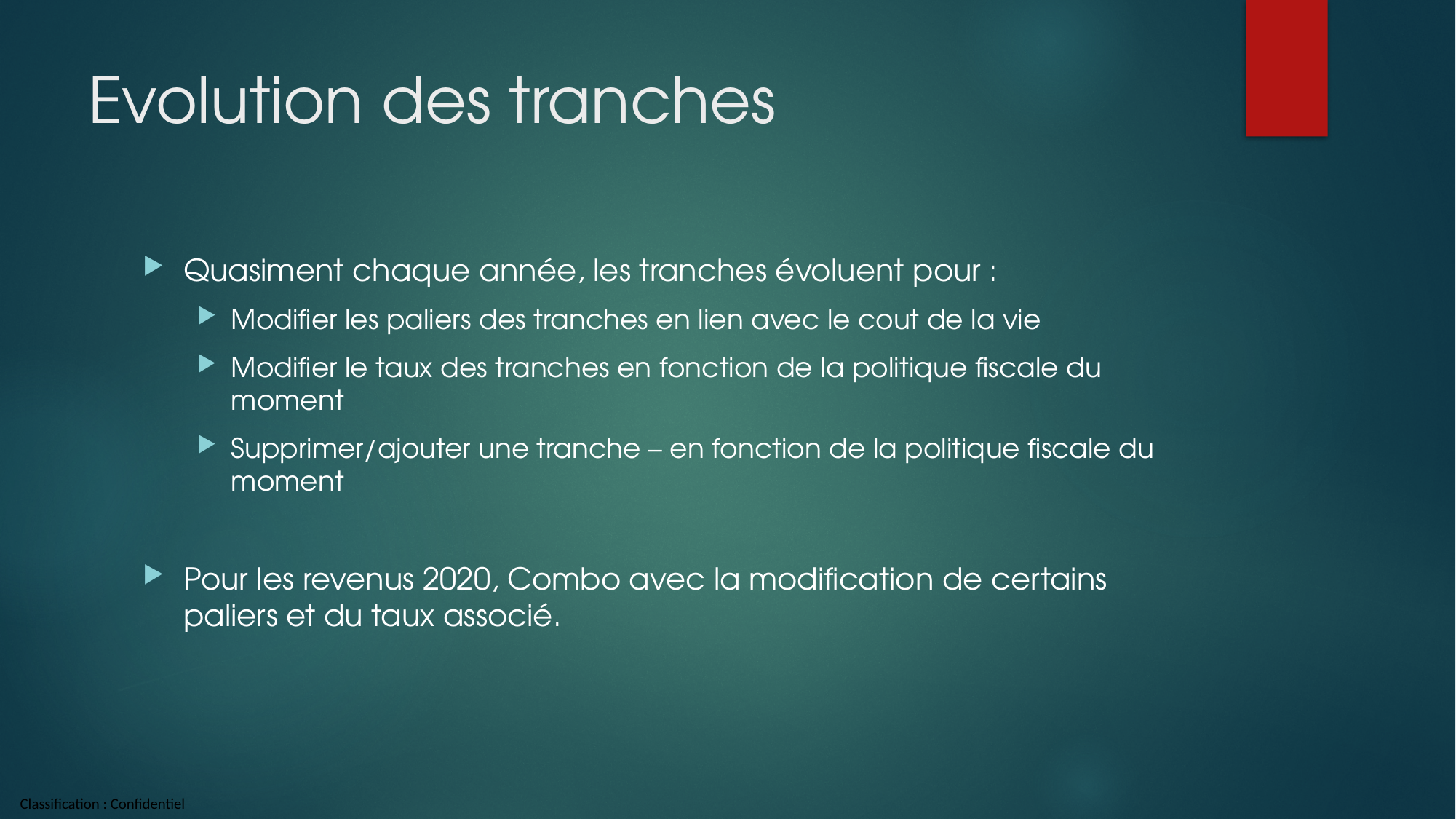

# Evolution des tranches
Quasiment chaque année, les tranches évoluent pour :
Modifier les paliers des tranches en lien avec le cout de la vie
Modifier le taux des tranches en fonction de la politique fiscale du moment
Supprimer/ajouter une tranche – en fonction de la politique fiscale du moment

Pour les revenus 2020, Combo avec la modification de certains paliers et du taux associé.